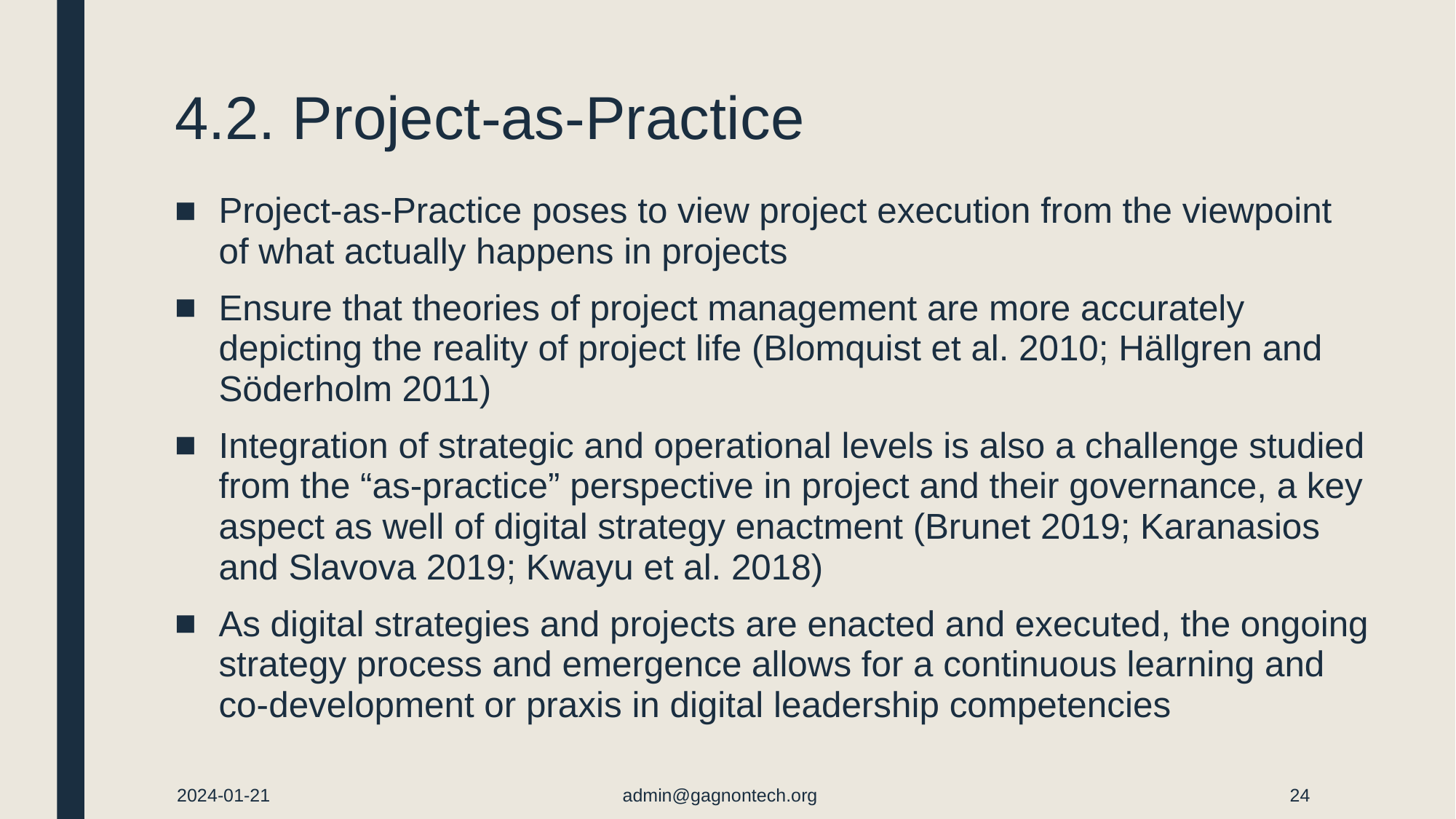

# 4.2. Project-as-Practice
Project-as-Practice poses to view project execution from the viewpoint of what actually happens in projects
Ensure that theories of project management are more accurately depicting the reality of project life (Blomquist et al. 2010; Hällgren and Söderholm 2011)
Integration of strategic and operational levels is also a challenge studied from the “as-practice” perspective in project and their governance, a key aspect as well of digital strategy enactment (Brunet 2019; Karanasios and Slavova 2019; Kwayu et al. 2018)
As digital strategies and projects are enacted and executed, the ongoing strategy process and emergence allows for a continuous learning and co-development or praxis in digital leadership competencies

2024-01-21
admin@gagnontech.org
24